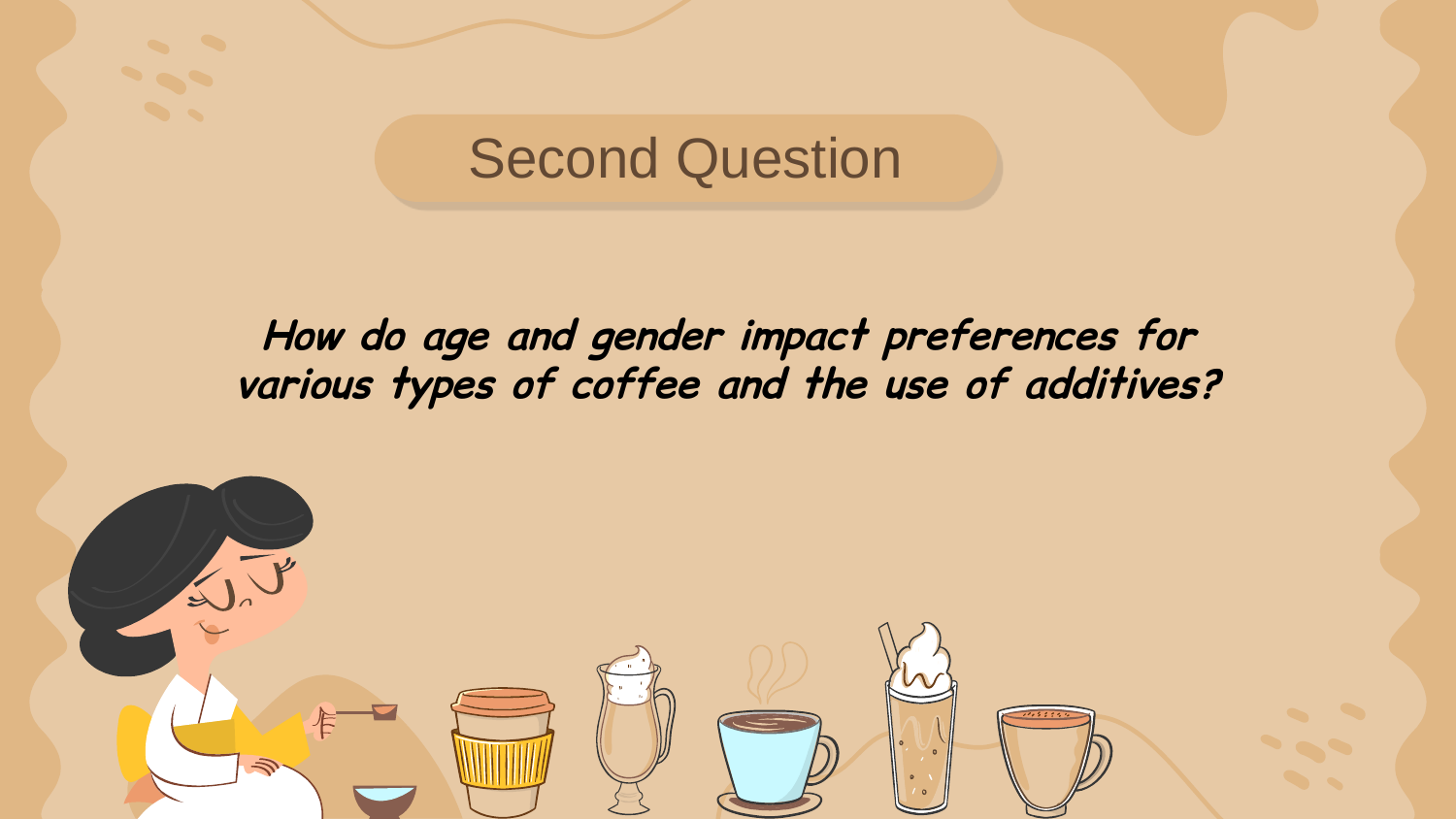

# Second Question

How do age and gender impact preferences for various types of coffee and the use of additives?